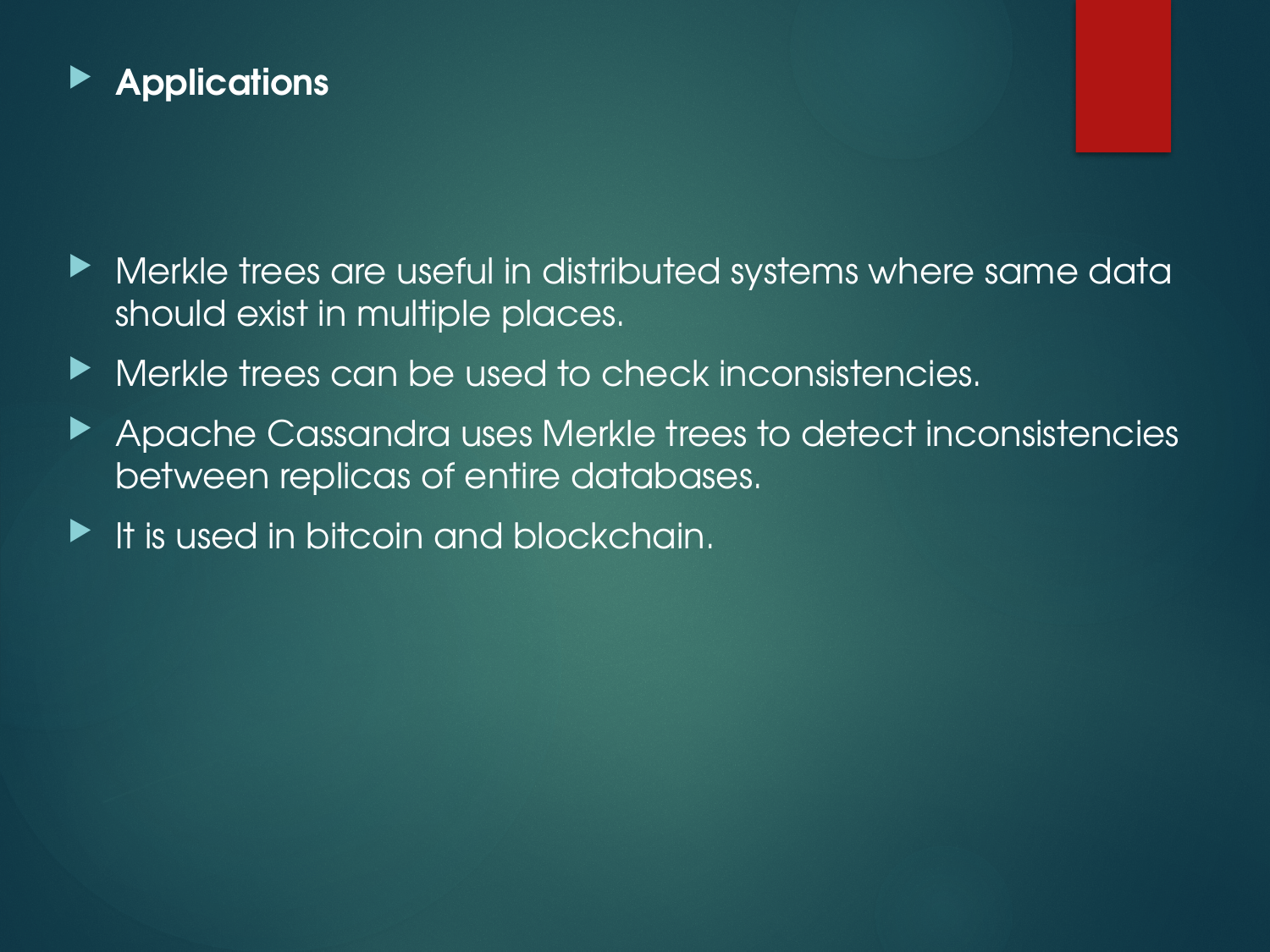

Applications

Merkle trees are useful in distributed systems where same data should exist in multiple places.
Merkle trees can be used to check inconsistencies.
Apache Cassandra uses Merkle trees to detect inconsistencies between replicas of entire databases.
It is used in bitcoin and blockchain.